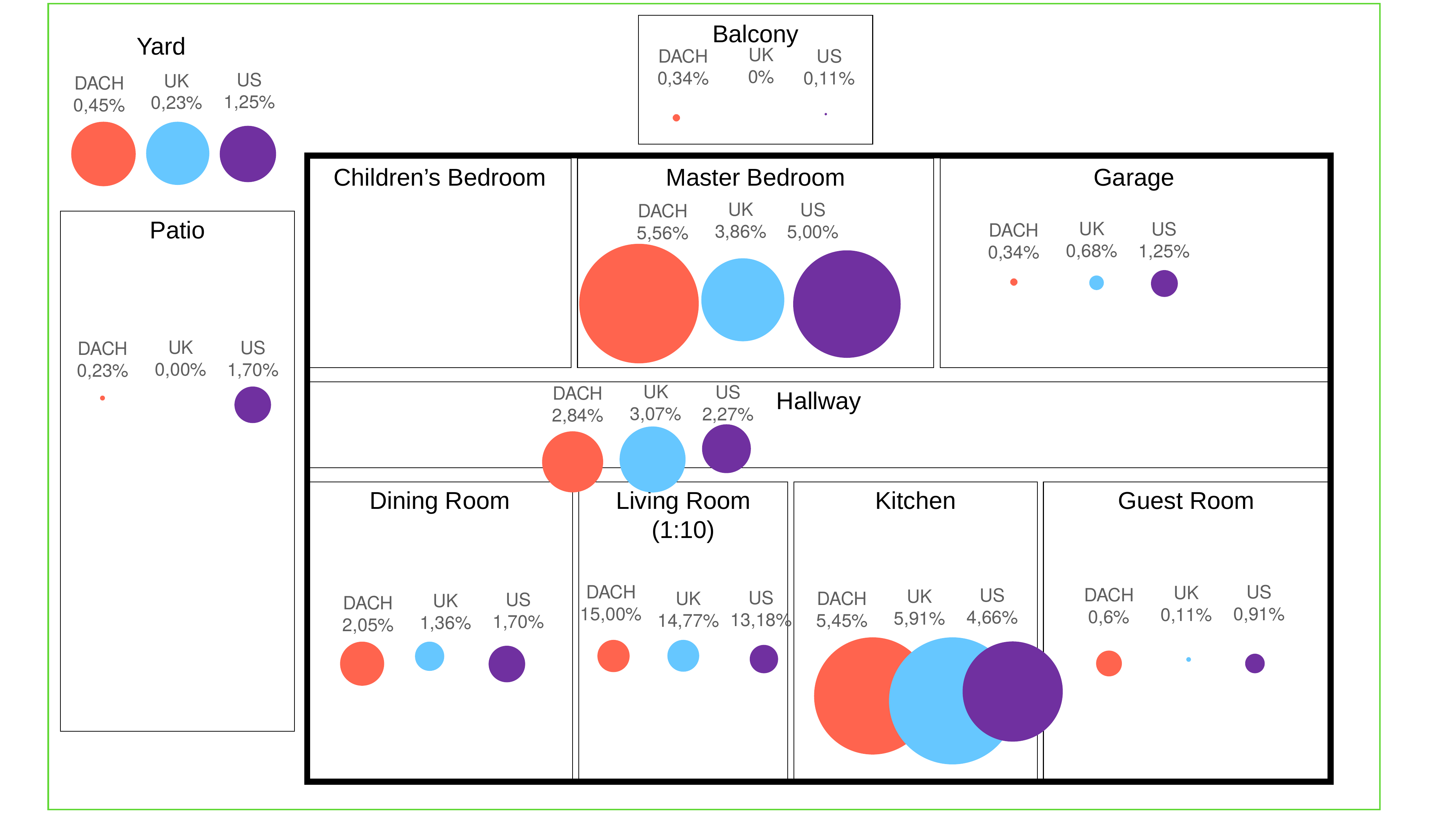

Yard

Balcony
UK
0%
DACH
0,34%
US
0,11%
US
1,25%
UK
0,23%
DACH
0,45%

Children’s Bedroom
Master Bedroom
Garage
UK
3,86%
US
5,00%
DACH
5,56%
Patio
UK
0,68%
US
1,25%
DACH
0,34%

UK
0,00%
US
1,70%
DACH
0,23%
UK
3,07%
US
2,27%
DACH
2,84%
Hallway

Dining Room
Living Room
(1:10)
Kitchen
Guest Room
US
0,91%
UK
0,11%
DACH
0,6%
US
4,66%
UK
5,91%
US
13,18%
DACH
5,45%
UK
14,77%
US
1,70%
UK
1,36%
DACH
15,00%
DACH
2,05%